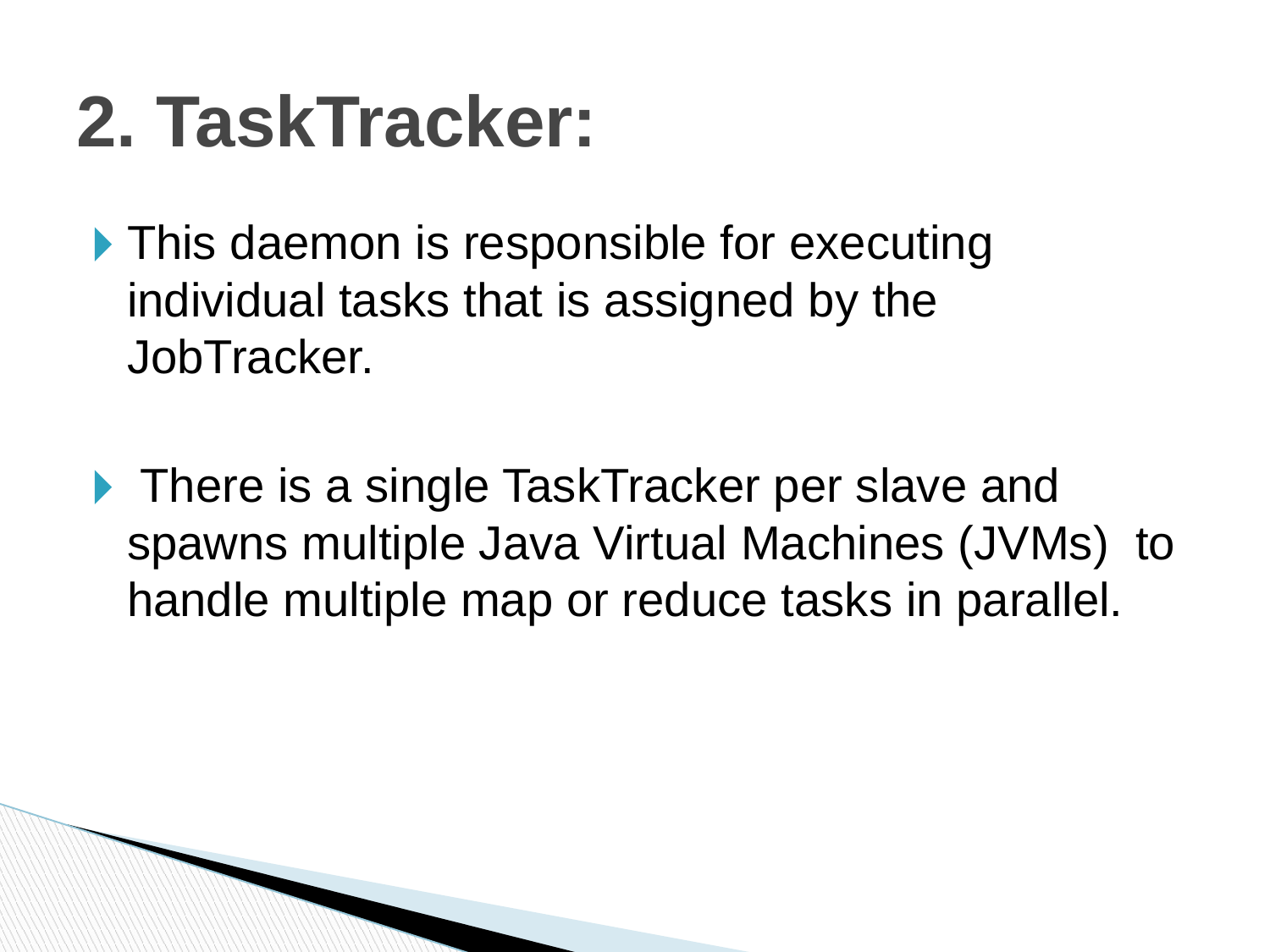

# 2. TaskTracker:
This daemon is responsible for executing individual tasks that is assigned by the  JobTracker.

 There is a single TaskTracker per slave and spawns multiple Java Virtual Machines (JVMs)  to handle multiple map or reduce tasks in parallel.